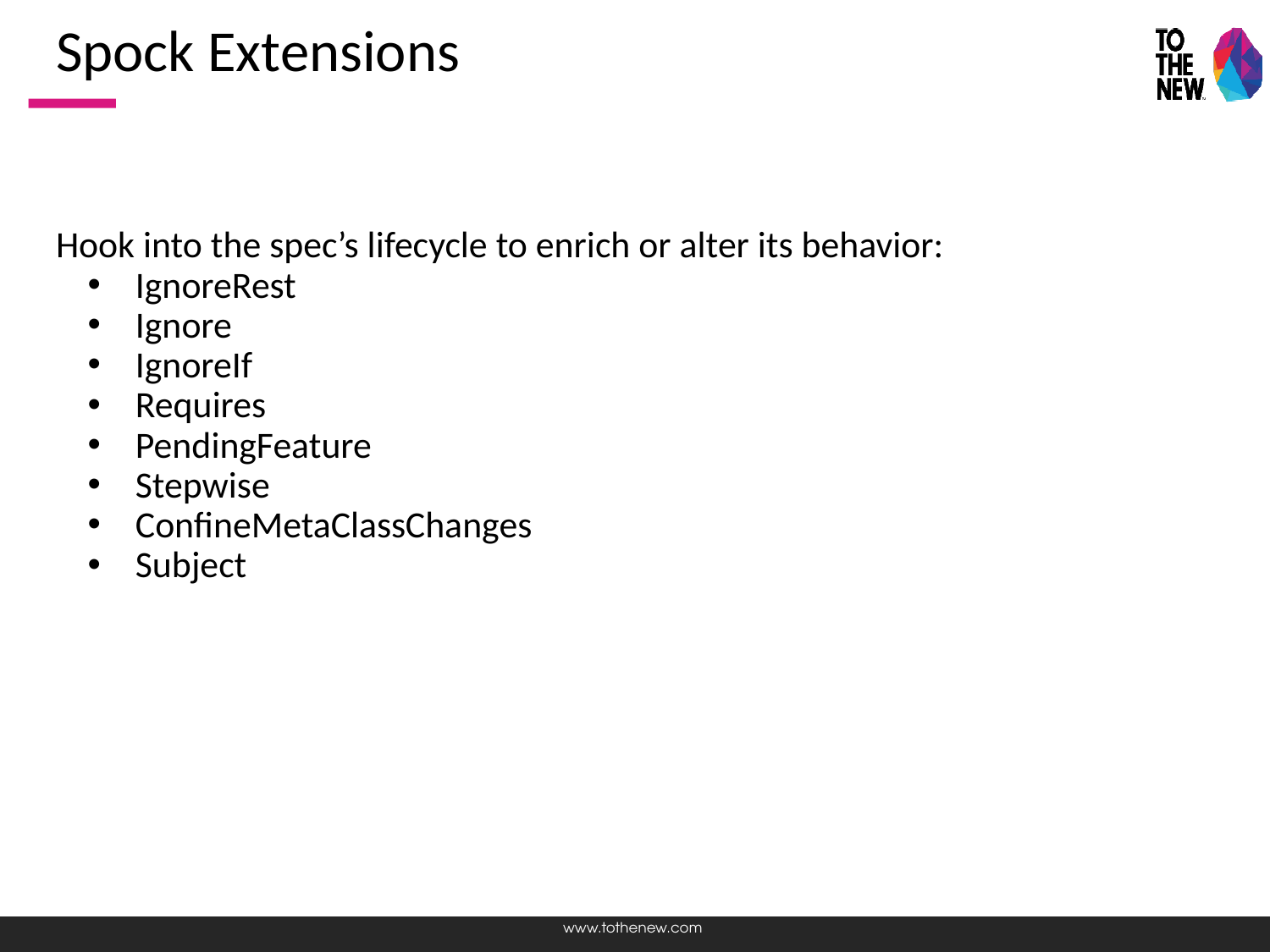

# Spock Extensions
Hook into the spec’s lifecycle to enrich or alter its behavior:
IgnoreRest
Ignore
IgnoreIf
Requires
PendingFeature
Stepwise
ConfineMetaClassChanges
Subject